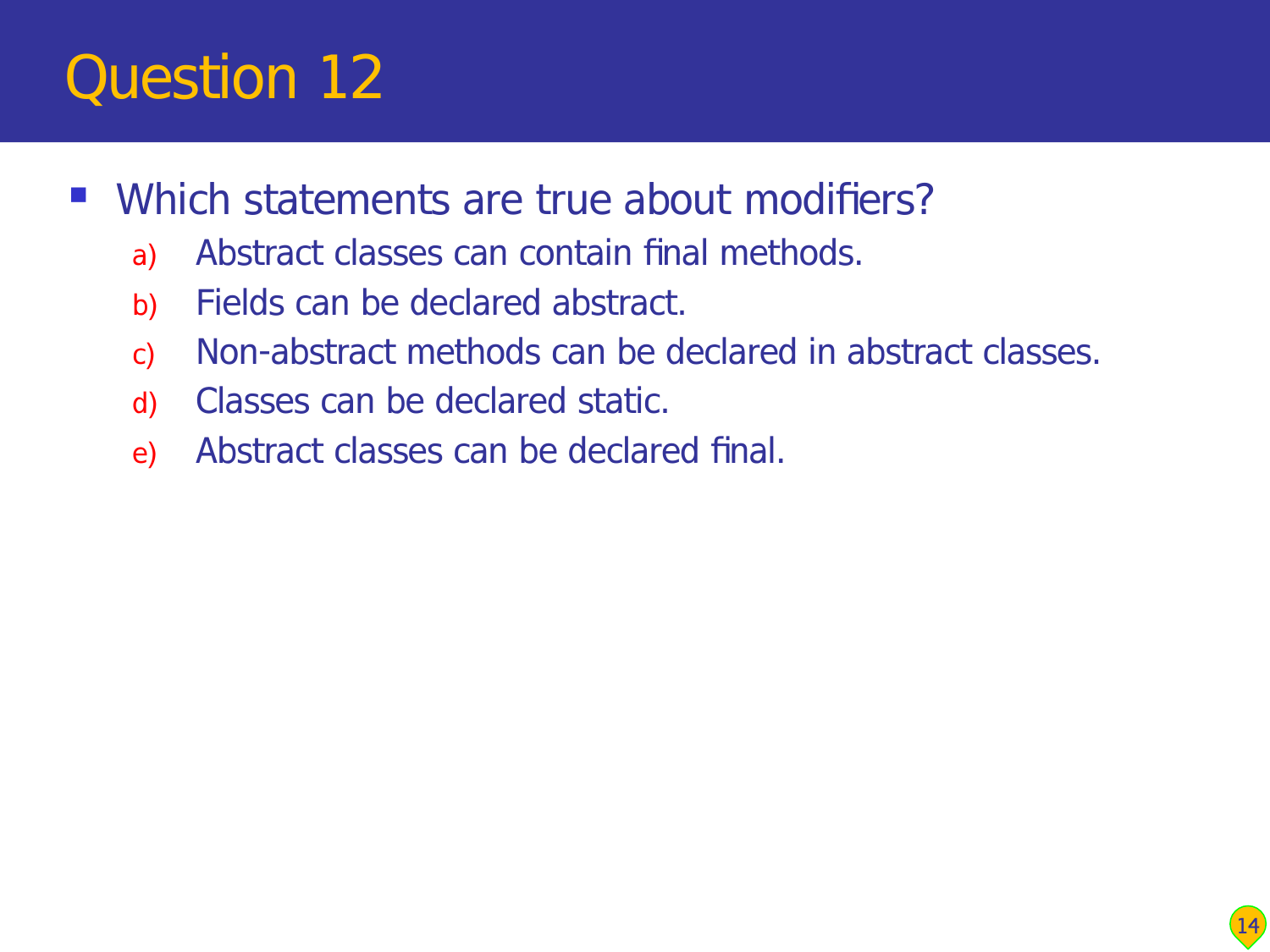

# Question 12
Which statements are true about modifiers?
Abstract classes can contain final methods.
Fields can be declared abstract.
Non-abstract methods can be declared in abstract classes.
Classes can be declared static.
Abstract classes can be declared final.

14